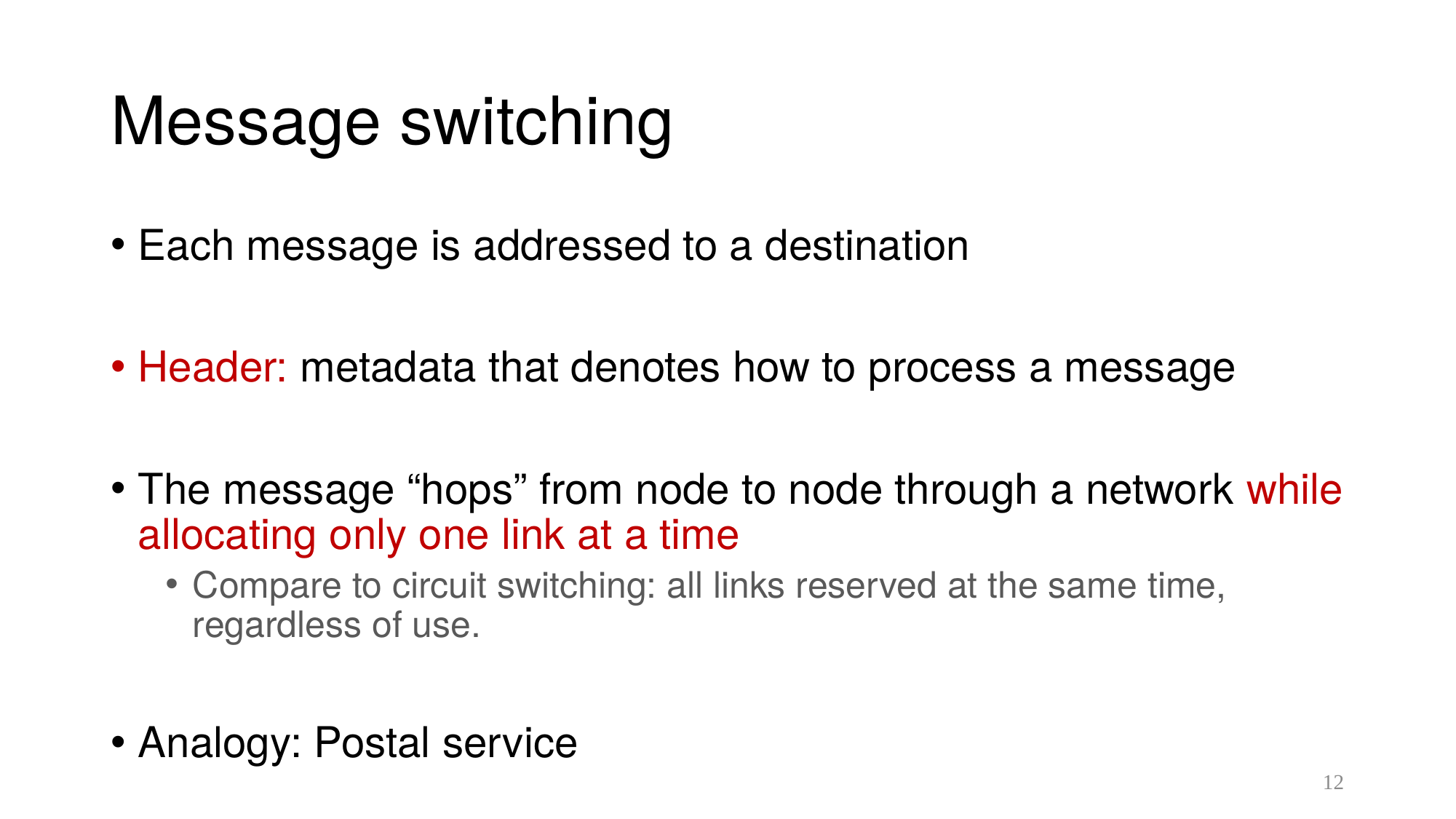

# Message switching
Each message is addressed to a destination

Header: metadata that denotes how to process a message

The message “hops” from node to node through a network while allocating only one link at a time
Compare to circuit switching: all links reserved at the same time, regardless of use.

Analogy: Postal service
12